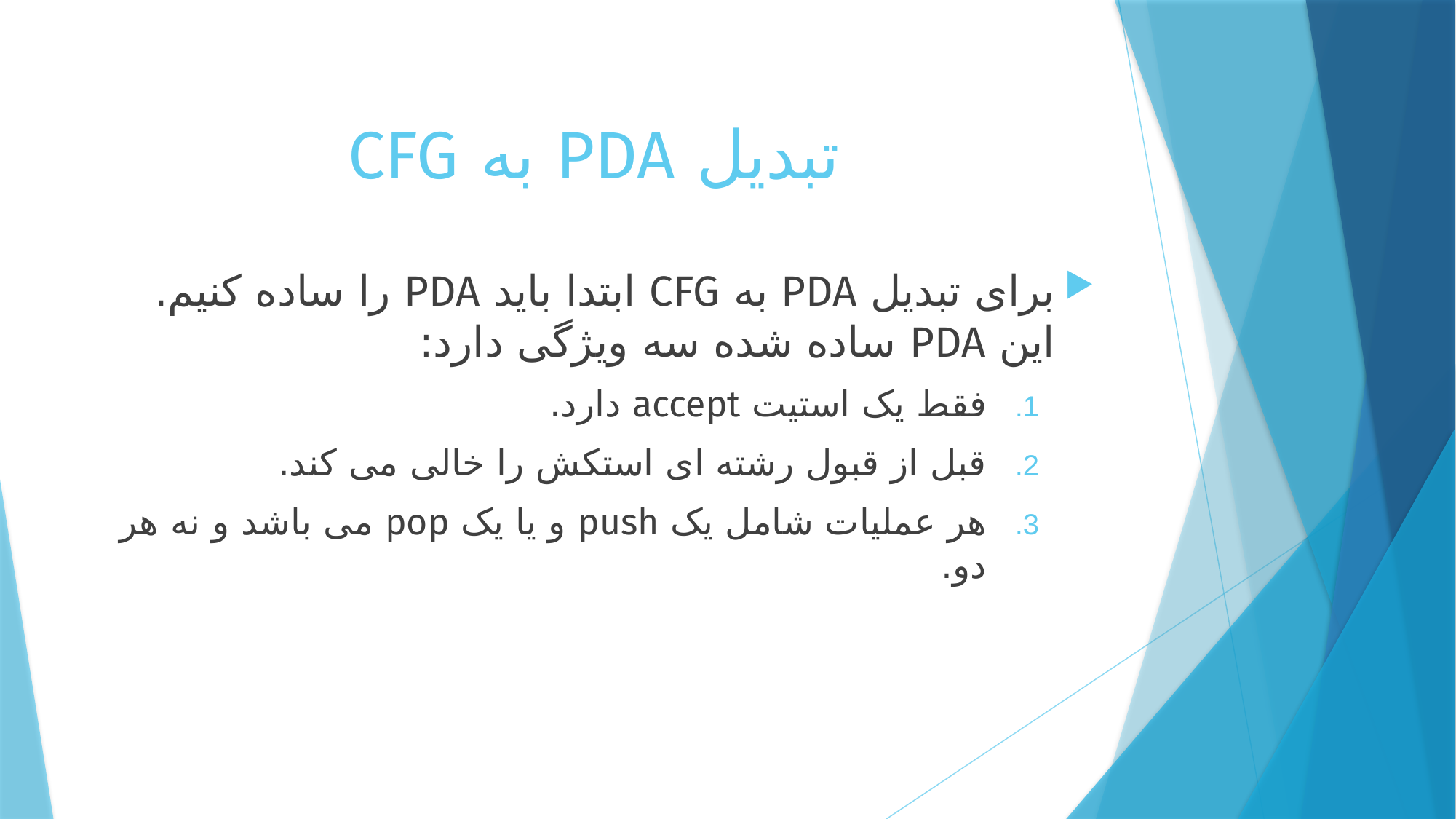

# تبدیل PDA به CFG
برای تبدیل PDA به CFG ابتدا باید PDA را ساده کنیم. این PDA ساده شده سه ویژگی دارد:
فقط یک استیت accept دارد.
قبل از قبول رشته ای استکش را خالی می کند.
هر عملیات شامل یک push و یا یک pop می باشد و نه هر دو.